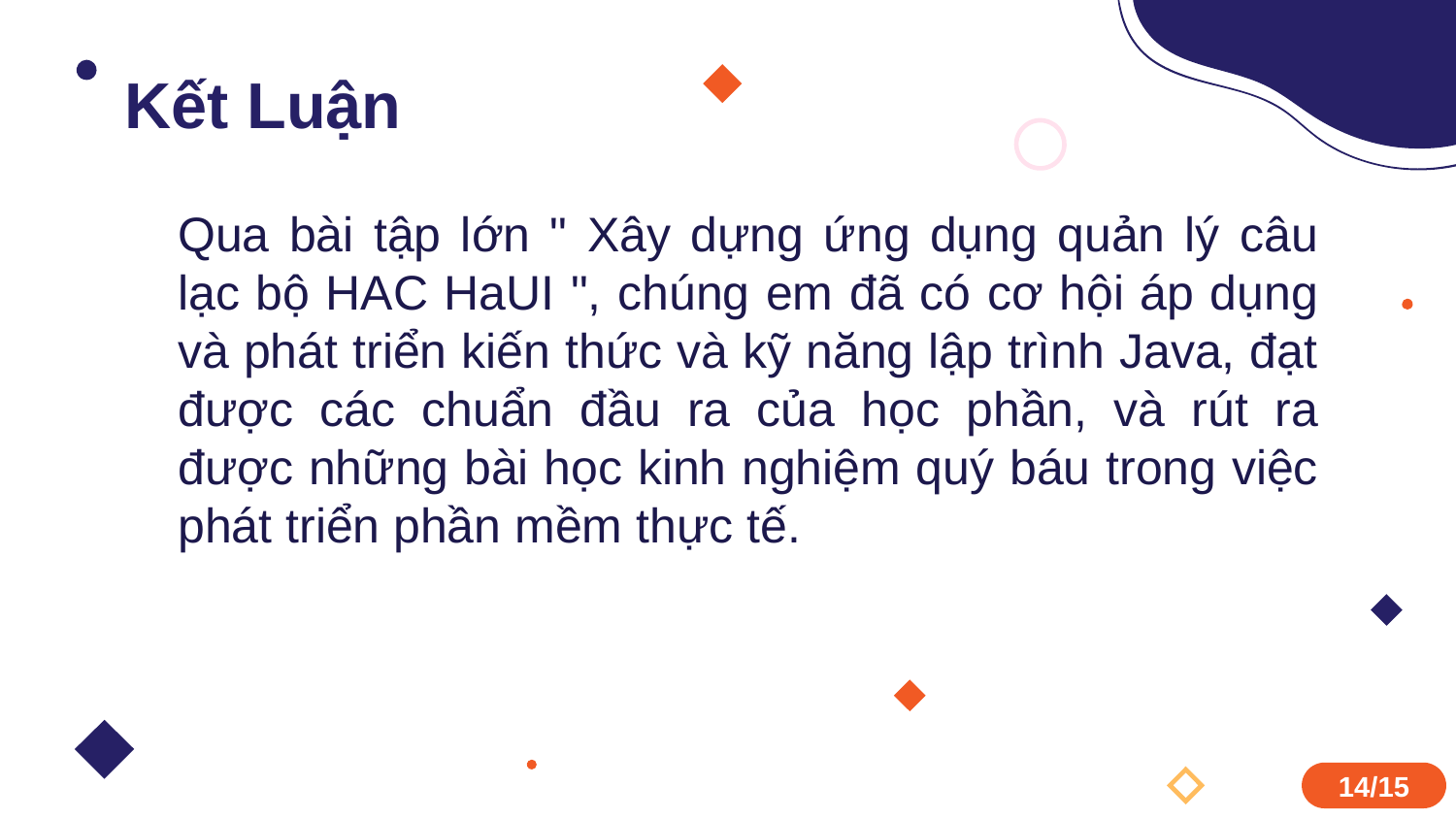

Kết Luận
Qua bài tập lớn " Xây dựng ứng dụng quản lý câu lạc bộ HAC HaUI ", chúng em đã có cơ hội áp dụng và phát triển kiến thức và kỹ năng lập trình Java, đạt được các chuẩn đầu ra của học phần, và rút ra được những bài học kinh nghiệm quý báu trong việc phát triển phần mềm thực tế.
14/15